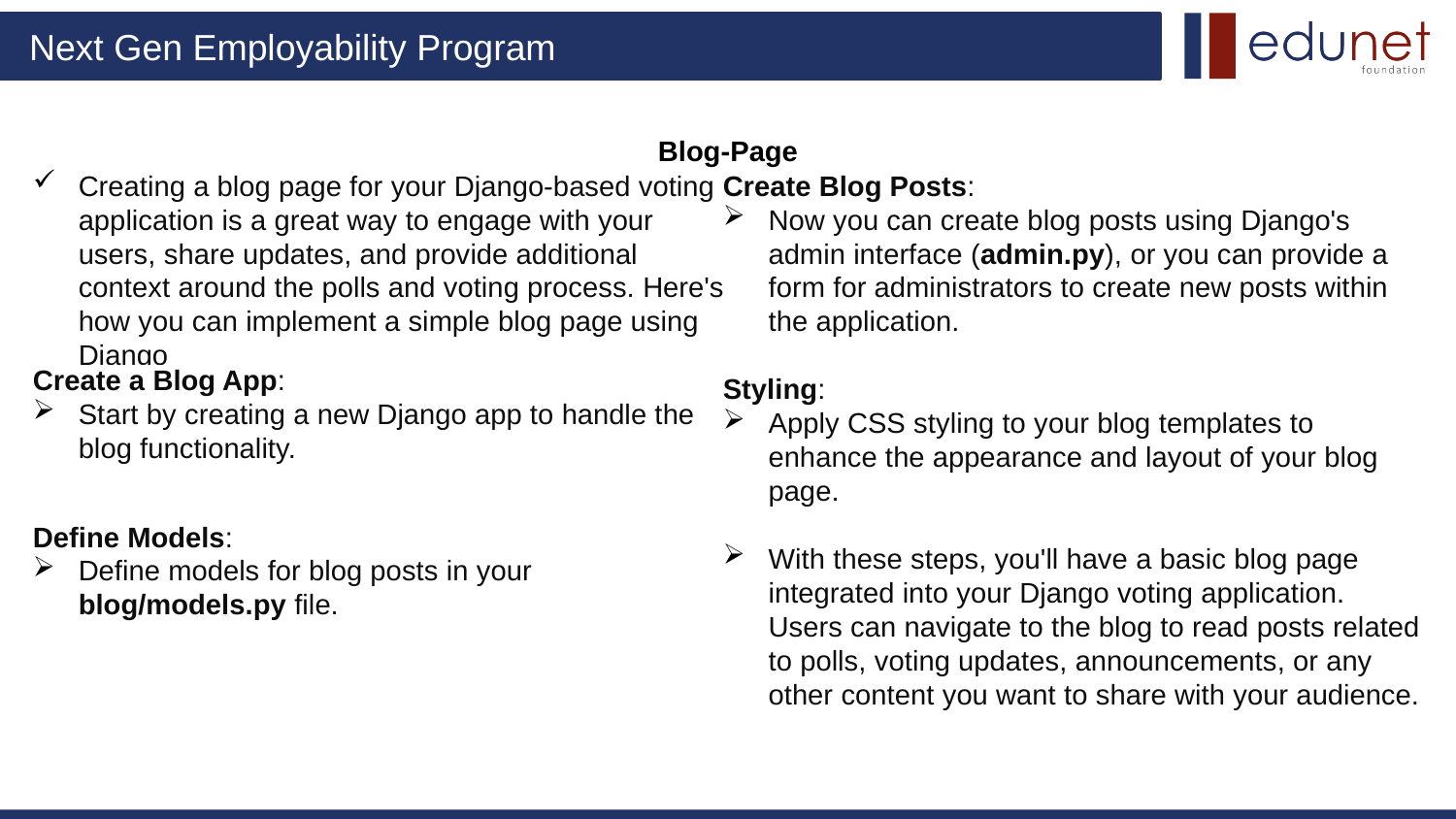

# Blog-Page
Creating a blog page for your Django-based voting application is a great way to engage with your users, share updates, and provide additional context around the polls and voting process. Here's how you can implement a simple blog page using Django
Create Blog Posts:
Now you can create blog posts using Django's admin interface (admin.py), or you can provide a form for administrators to create new posts within the application.

Styling:
Apply CSS styling to your blog templates to enhance the appearance and layout of your blog page.

With these steps, you'll have a basic blog page integrated into your Django voting application. Users can navigate to the blog to read posts related to polls, voting updates, announcements, or any other content you want to share with your audience.

Create a Blog App:
Start by creating a new Django app to handle the blog functionality.
Define Models:
Define models for blog posts in your blog/models.py file.